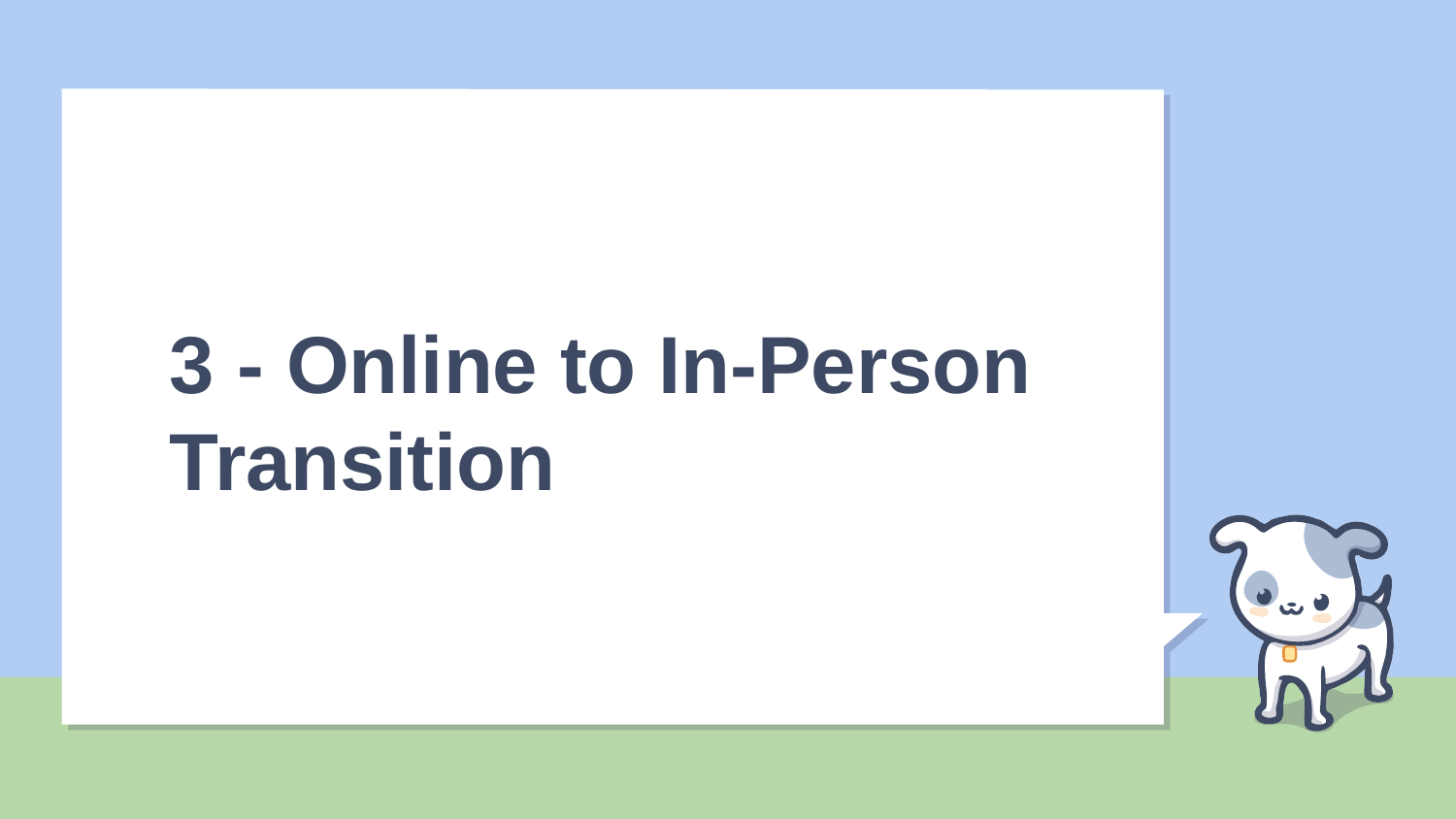

# 3 - Online to In-Person Transition